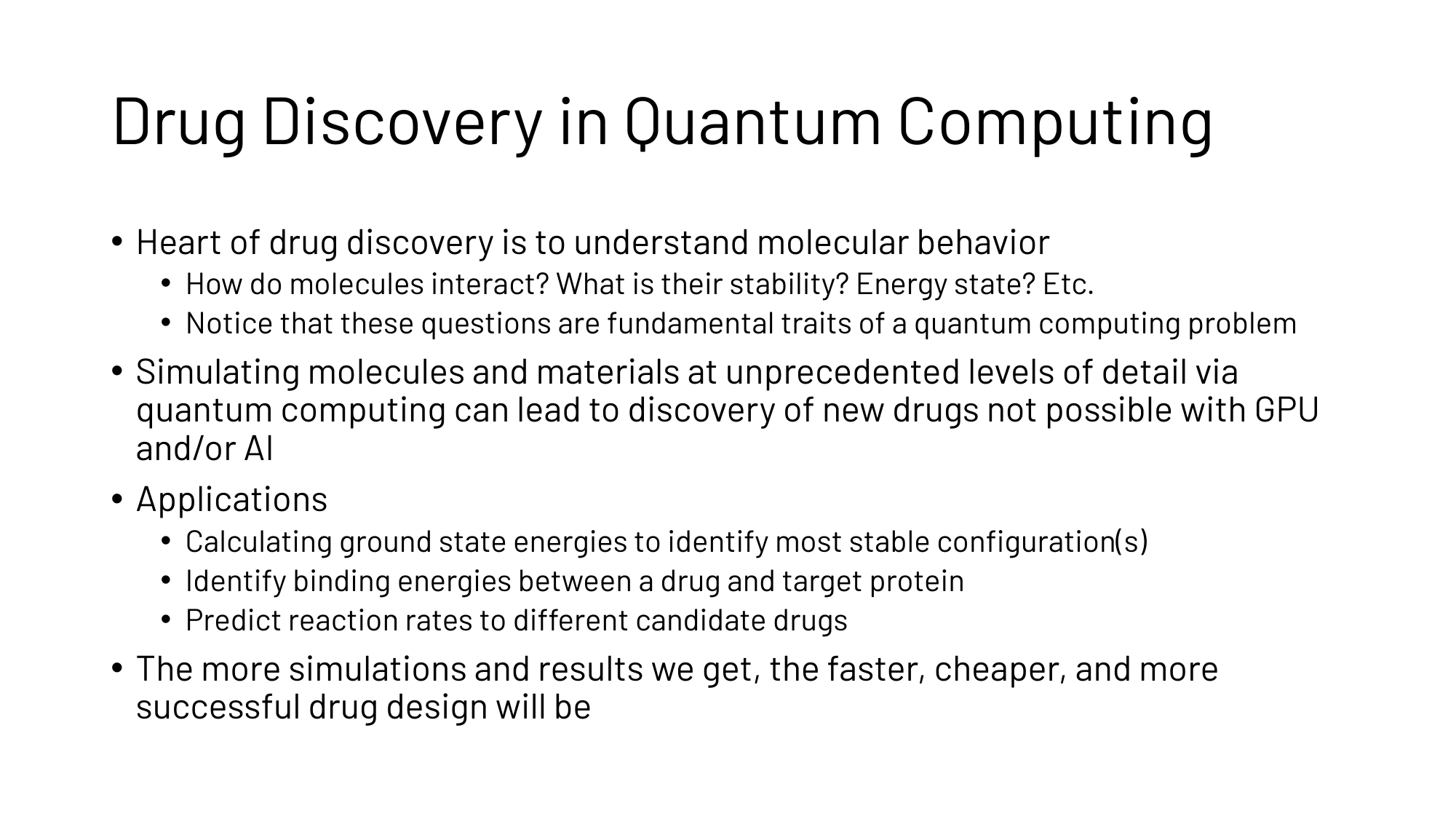

# Drug Discovery in Quantum Computing
Heart of drug discovery is to understand molecular behavior
How do molecules interact? What is their stability? Energy state? Etc.
Notice that these questions are fundamental traits of a quantum computing problem
Simulating molecules and materials at unprecedented levels of detail via quantum computing can lead to discovery of new drugs not possible with GPU and/or AI
Applications
Calculating ground state energies to identify most stable configuration(s)
Identify binding energies between a drug and target protein
Predict reaction rates to different candidate drugs
The more simulations and results we get, the faster, cheaper, and more successful drug design will be